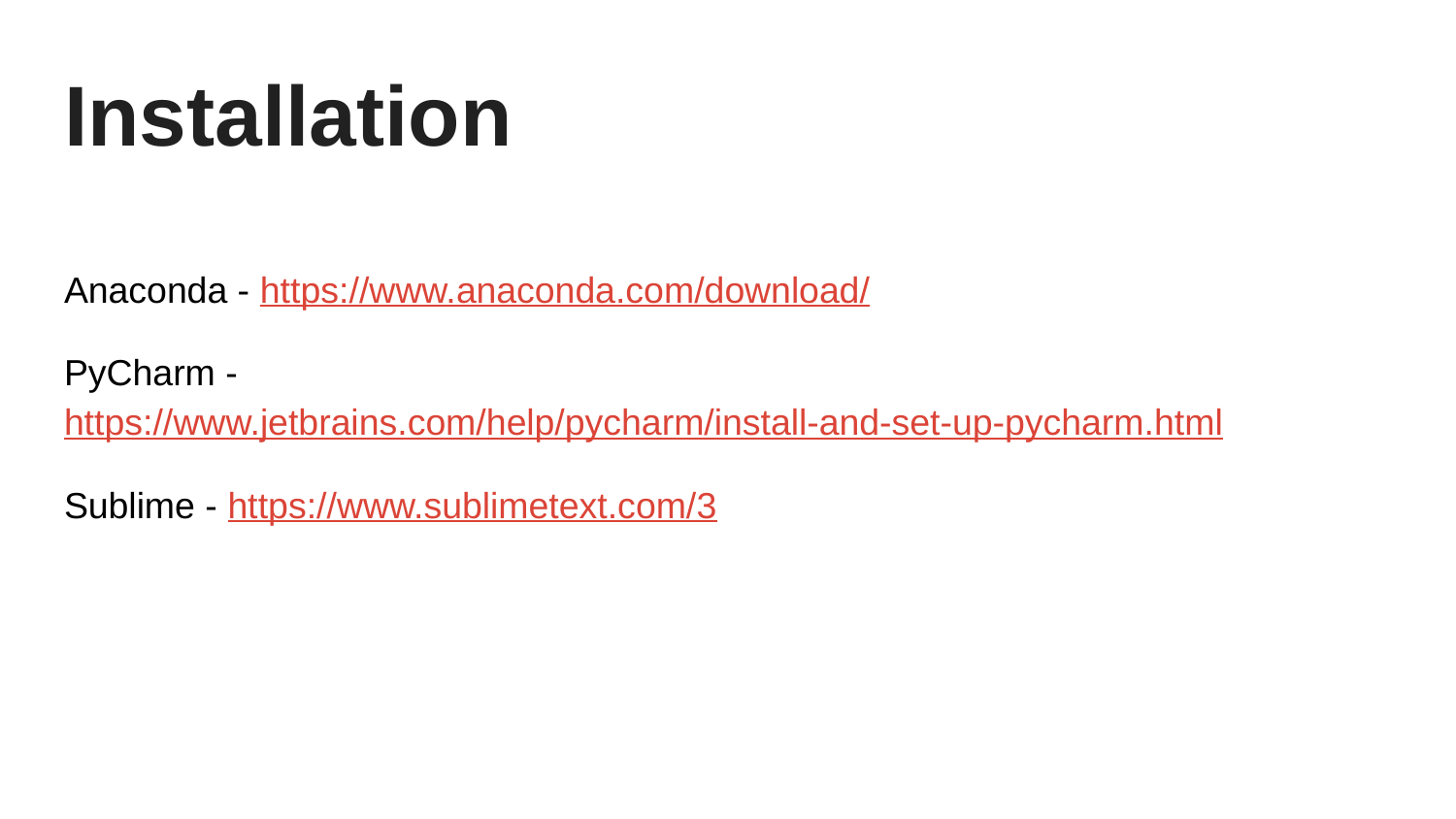

# Installation
Anaconda - https://www.anaconda.com/download/
PyCharm - https://www.jetbrains.com/help/pycharm/install-and-set-up-pycharm.html
Sublime - https://www.sublimetext.com/3